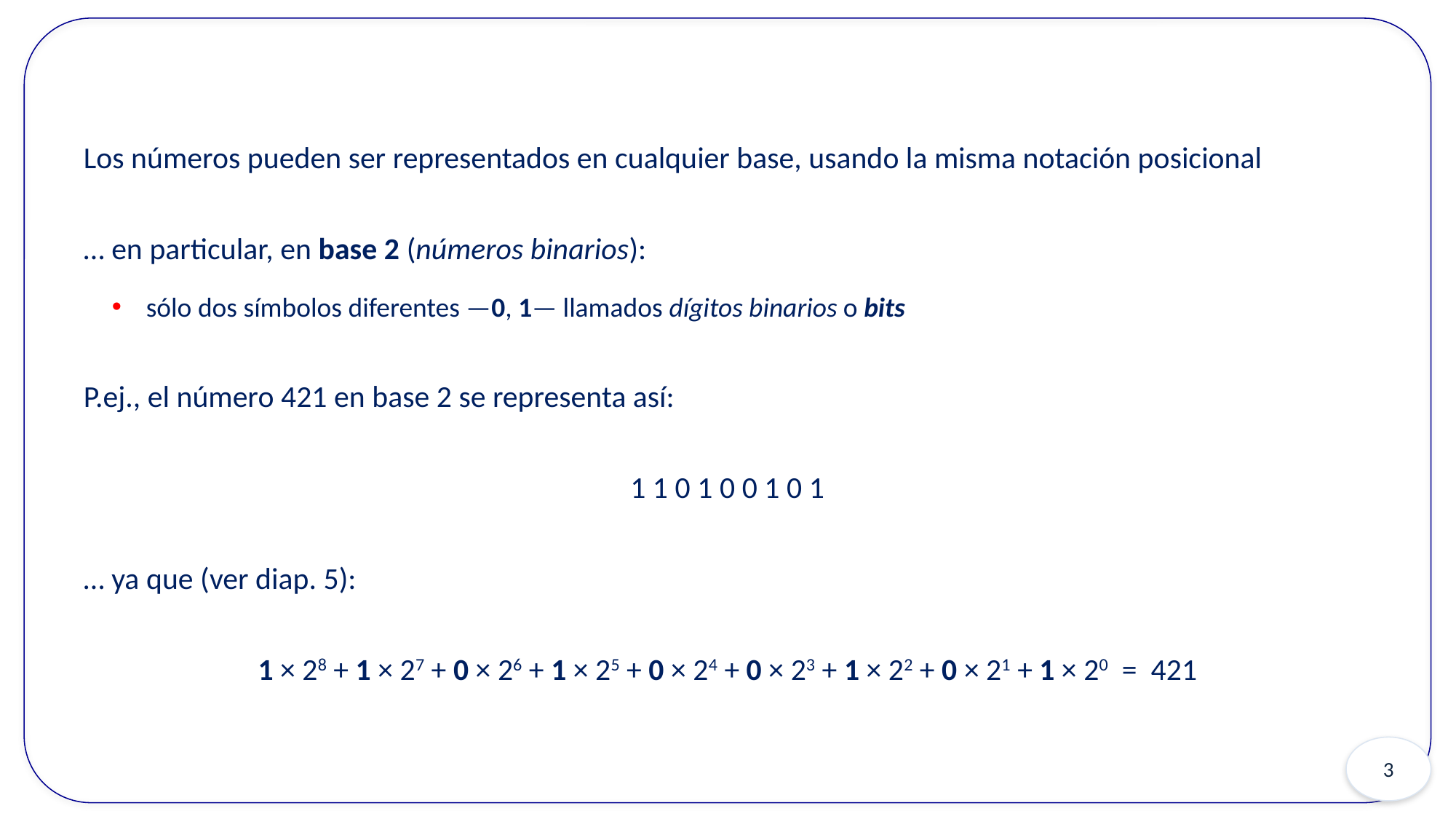

Los números pueden ser representados en cualquier base, usando la misma notación posicional
… en particular, en base 2 (números binarios):
sólo dos símbolos diferentes —0, 1— llamados dígitos binarios o bits
P.ej., el número 421 en base 2 se representa así:
1 1 0 1 0 0 1 0 1
… ya que (ver diap. 5):
1 × 28 + 1 × 27 + 0 × 26 + 1 × 25 + 0 × 24 + 0 × 23 + 1 × 22 + 0 × 21 + 1 × 20  =  421